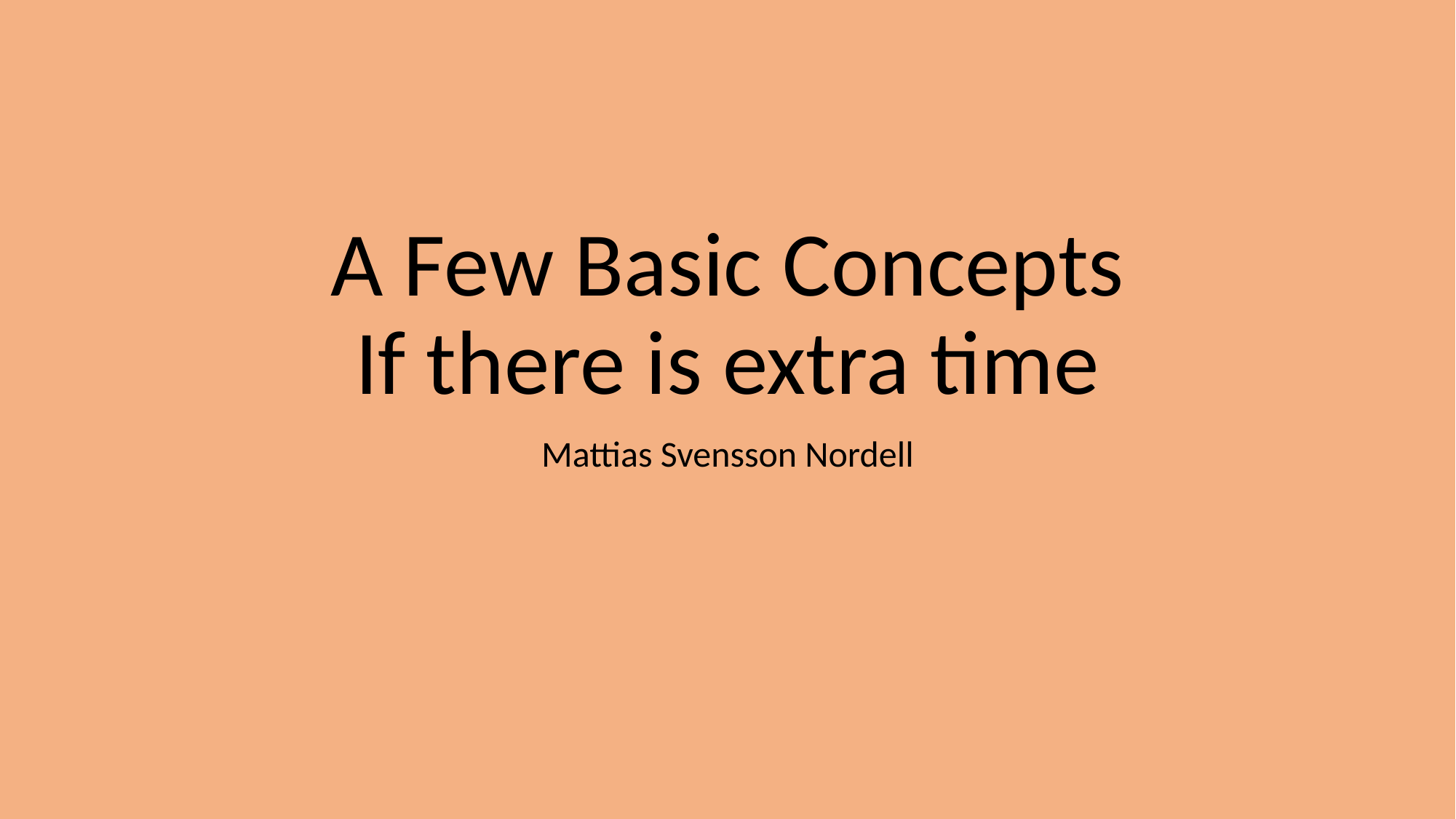

# A Few Basic Concepts If there is extra time
Mattias Svensson Nordell